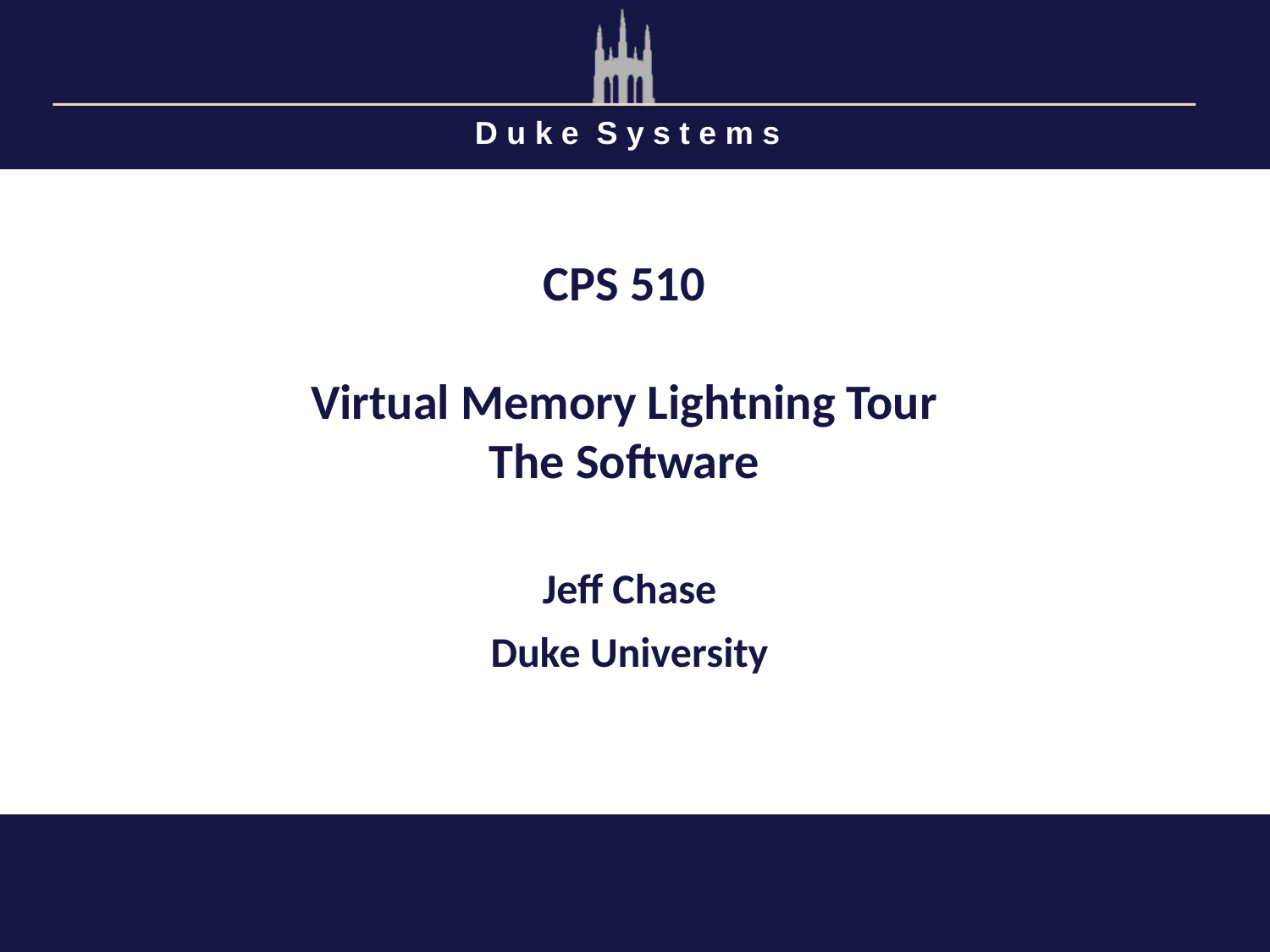

CPS 510

Virtual Memory Lightning Tour
The Software

Jeff Chase
Duke University